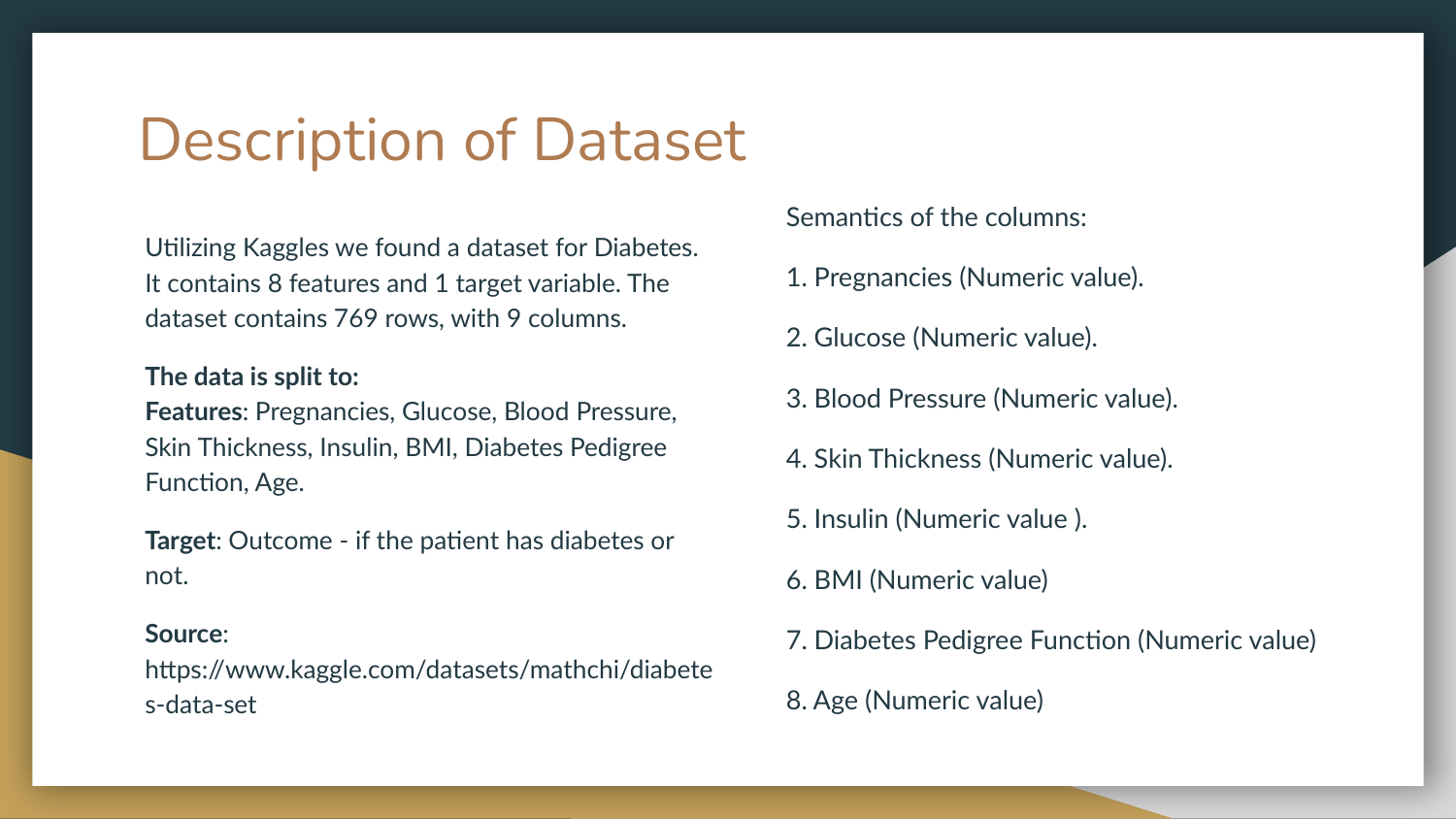

# Description of Dataset
Semantics of the columns:
1. Pregnancies (Numeric value).
2. Glucose (Numeric value).
3. Blood Pressure (Numeric value).
4. Skin Thickness (Numeric value).
5. Insulin (Numeric value ).
6. BMI (Numeric value)
7. Diabetes Pedigree Function (Numeric value)
8. Age (Numeric value)
Utilizing Kaggles we found a dataset for Diabetes. It contains 8 features and 1 target variable. The dataset contains 769 rows, with 9 columns.
The data is split to:
Features: Pregnancies, Glucose, Blood Pressure, Skin Thickness, Insulin, BMI, Diabetes Pedigree Function, Age.
Target: Outcome - if the patient has diabetes or not.
Source: https://www.kaggle.com/datasets/mathchi/diabetes-data-set